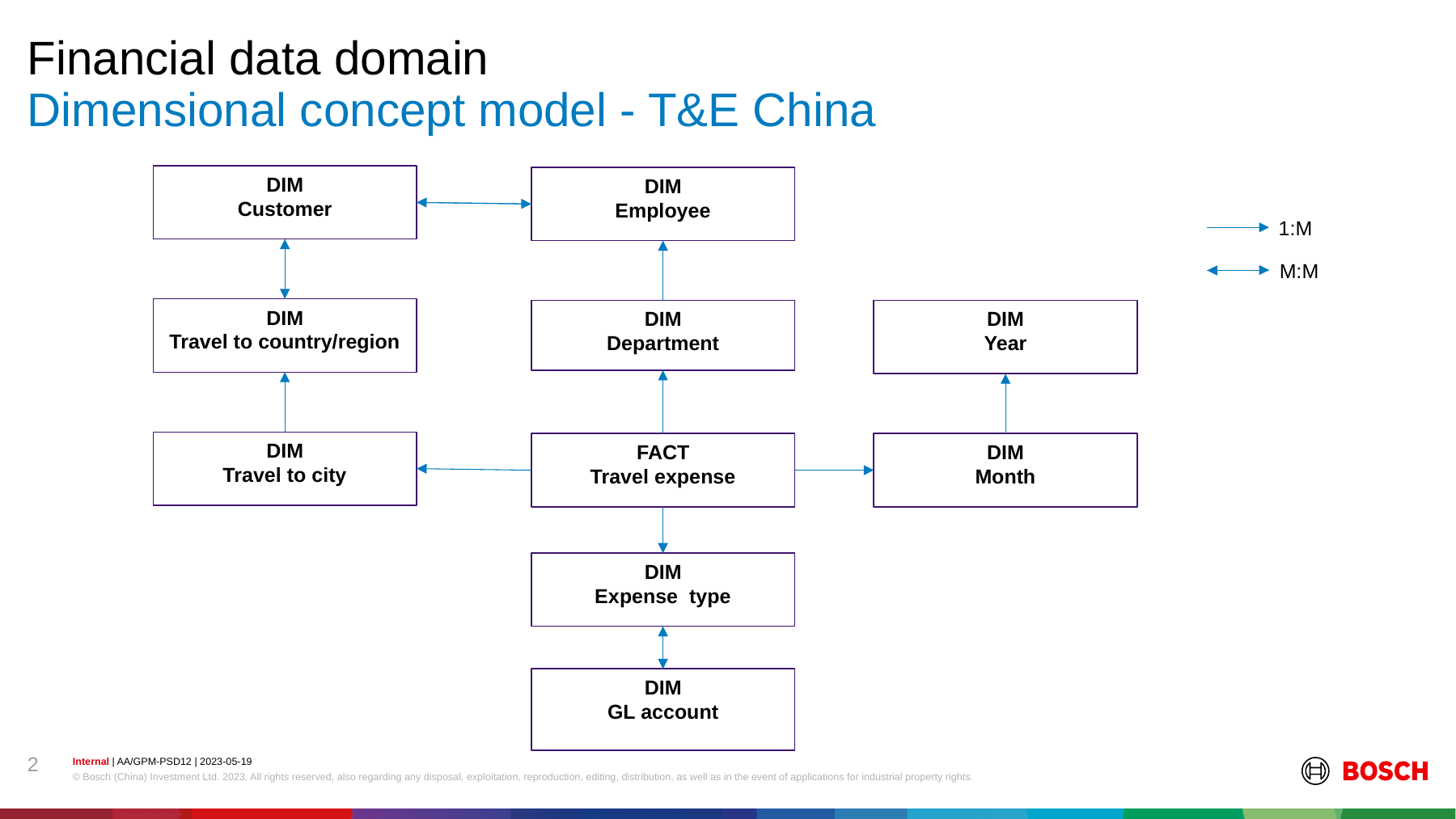

Financial data domain
# Dimensional concept model - T&E China
DIM
Customer
DIM
Employee
1:M
M:M
DIM
Travel to country/region
DIM
Year
DIM
Department
DIM
Travel to city
FACT
Travel expense

DIM
Month
DIM
Expense  type
DIM
GL account
2